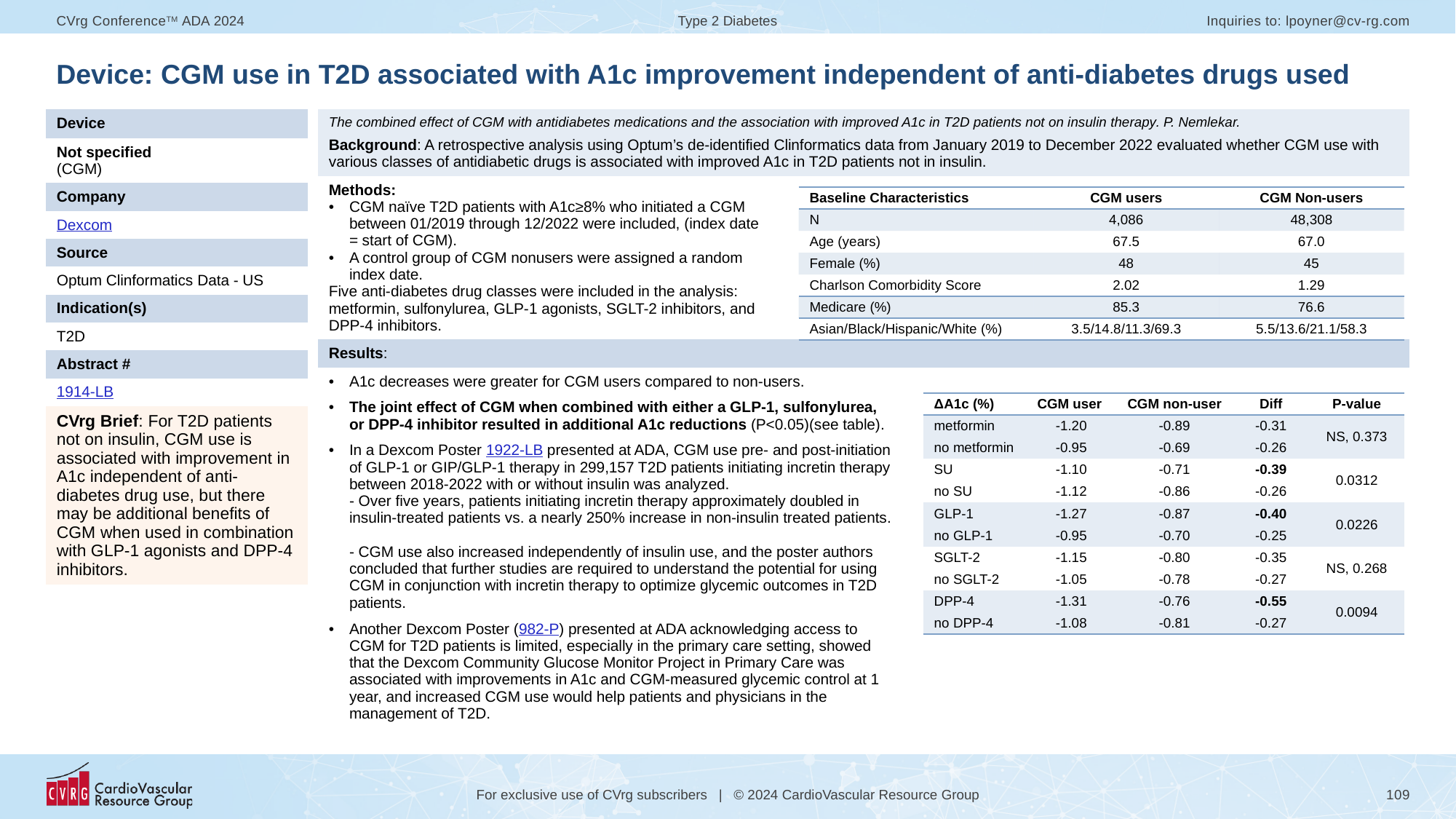

# Device: CGM use in T2D associated with A1c improvement independent of anti-diabetes drugs used
| Device |
| --- |
| Not specified (CGM) |
| Company |
| Dexcom |
| Source |
| Optum Clinformatics Data - US |
| Indication(s) |
| T2D |
| Abstract # |
| 1914-LB |
| CVrg Brief: For T2D patients not on insulin, CGM use is associated with improvement in A1c independent of anti-diabetes drug use, but there may be additional benefits of CGM when used in combination with GLP-1 agonists and DPP-4 inhibitors. |
| The combined effect of CGM with antidiabetes medications and the association with improved A1c in T2D patients not on insulin therapy. P. Nemlekar. Background: A retrospective analysis using Optum’s de-identified Clinformatics data from January 2019 to December 2022 evaluated whether CGM use with various classes of antidiabetic drugs is associated with improved A1c in T2D patients not in insulin. |  |  |
| --- | --- | --- |
| Methods: CGM naïve T2D patients with A1c≥8% who initiated a CGM between 01/2019 through 12/2022 were included, (index date = start of CGM). A control group of CGM nonusers were assigned a random index date. Five anti-diabetes drug classes were included in the analysis: metformin, sulfonylurea, GLP-1 agonists, SGLT-2 inhibitors, and DPP-4 inhibitors. |  |  |
| Results: |  |  |
| A1c decreases were greater for CGM users compared to non-users. The joint effect of CGM when combined with either a GLP-1, sulfonylurea, or DPP-4 inhibitor resulted in additional A1c reductions (P<0.05)(see table). In a Dexcom Poster 1922-LB presented at ADA, CGM use pre- and post-initiation of GLP-1 or GIP/GLP-1 therapy in 299,157 T2D patients initiating incretin therapy between 2018-2022 with or without insulin was analyzed. - Over five years, patients initiating incretin therapy approximately doubled in insulin-treated patients vs. a nearly 250% increase in non-insulin treated patients. - CGM use also increased independently of insulin use, and the poster authors concluded that further studies are required to understand the potential for using CGM in conjunction with incretin therapy to optimize glycemic outcomes in T2D patients. Another Dexcom Poster (982-P) presented at ADA acknowledging access to CGM for T2D patients is limited, especially in the primary care setting, showed that the Dexcom Community Glucose Monitor Project in Primary Care was associated with improvements in A1c and CGM-measured glycemic control at 1 year, and increased CGM use would help patients and physicians in the management of T2D. |  |  |
| Baseline Characteristics | CGM users | CGM Non-users |
| --- | --- | --- |
| N | 4,086 | 48,308 |
| Age (years) | 67.5 | 67.0 |
| Female (%) | 48 | 45 |
| Charlson Comorbidity Score | 2.02 | 1.29 |
| Medicare (%) | 85.3 | 76.6 |
| Asian/Black/Hispanic/White (%) | 3.5/14.8/11.3/69.3 | 5.5/13.6/21.1/58.3 |
| ΔA1c (%) | CGM user | CGM non-user | Diff | P-value |
| --- | --- | --- | --- | --- |
| metformin | -1.20 | -0.89 | -0.31 | NS, 0.373 |
| no metformin | -0.95 | -0.69 | -0.26 |  |
| SU | -1.10 | -0.71 | -0.39 | 0.0312 |
| no SU | -1.12 | -0.86 | -0.26 |  |
| GLP-1 | -1.27 | -0.87 | -0.40 | 0.0226 |
| no GLP-1 | -0.95 | -0.70 | -0.25 |  |
| SGLT-2 | -1.15 | -0.80 | -0.35 | NS, 0.268 |
| no SGLT-2 | -1.05 | -0.78 | -0.27 |  |
| DPP-4 | -1.31 | -0.76 | -0.55 | 0.0094 |
| no DPP-4 | -1.08 | -0.81 | -0.27 |  |